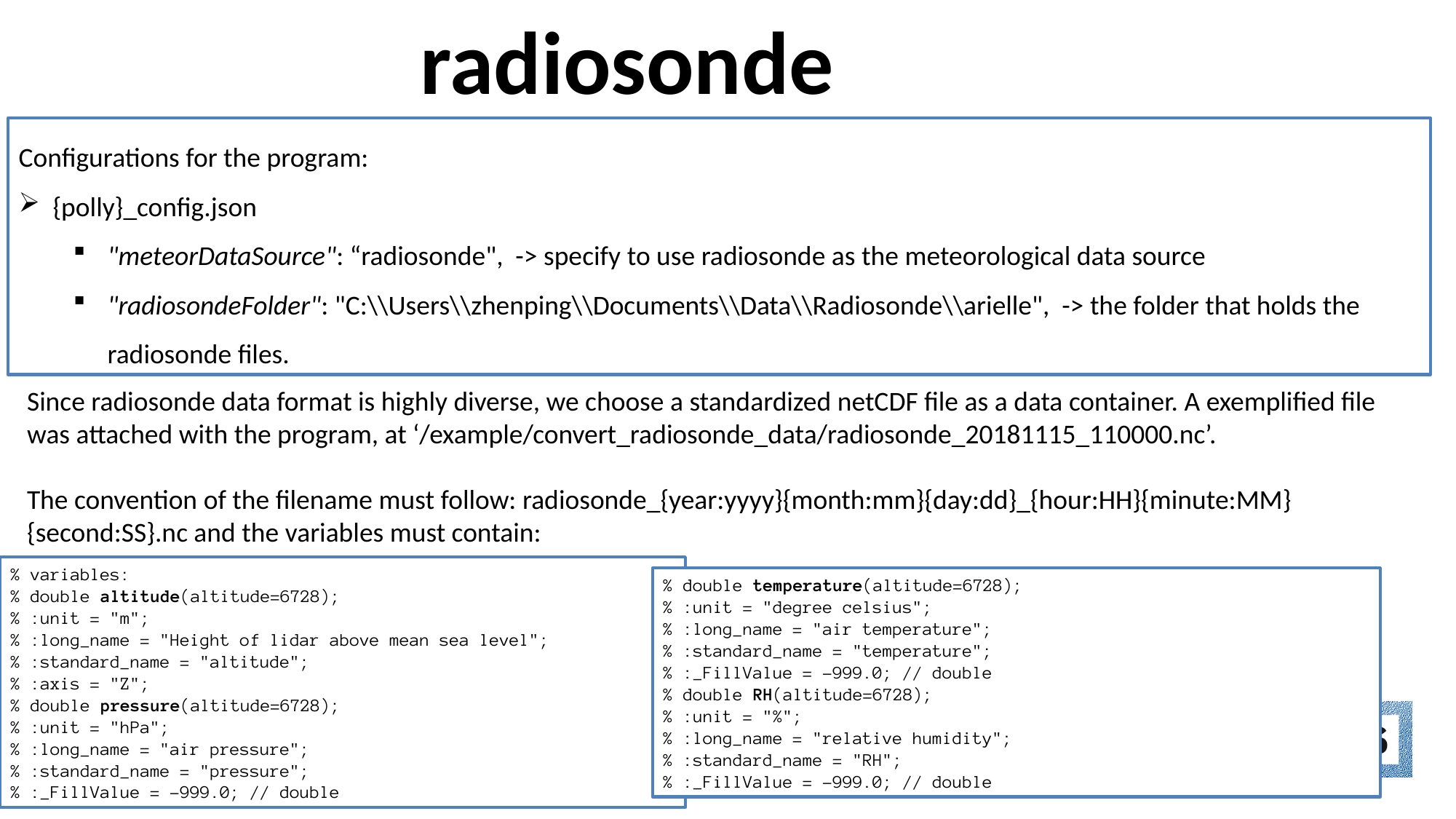

# radiosonde
Configurations for the program:
{polly}_config.json
"meteorDataSource": “radiosonde",  -> specify to use radiosonde as the meteorological data source
"radiosondeFolder": "C:\\Users\\zhenping\\Documents\\Data\\Radiosonde\\arielle",  -> the folder that holds the radiosonde files.
Since radiosonde data format is highly diverse, we choose a standardized netCDF file as a data container. A exemplified file was attached with the program, at ‘/example/convert_radiosonde_data/radiosonde_20181115_110000.nc’.

The convention of the filename must follow: radiosonde_{year:yyyy}{month:mm}{day:dd}_{hour:HH}{minute:MM}{second:SS}.nc and the variables must contain:
% variables:
% double altitude(altitude=6728);
% :unit = "m";
% :long_name = "Height of lidar above mean sea level";
% :standard_name = "altitude";
% :axis = "Z";
% double pressure(altitude=6728);
% :unit = "hPa";
% :long_name = "air pressure";
% :standard_name = "pressure";
% :_FillValue = -999.0; // double
% double temperature(altitude=6728);
% :unit = "degree celsius";
% :long_name = "air temperature";
% :standard_name = "temperature";
% :_FillValue = -999.0; // double
% double RH(altitude=6728);
% :unit = "%";
% :long_name = "relative humidity";
% :standard_name = "RH";
% :_FillValue = -999.0; // double